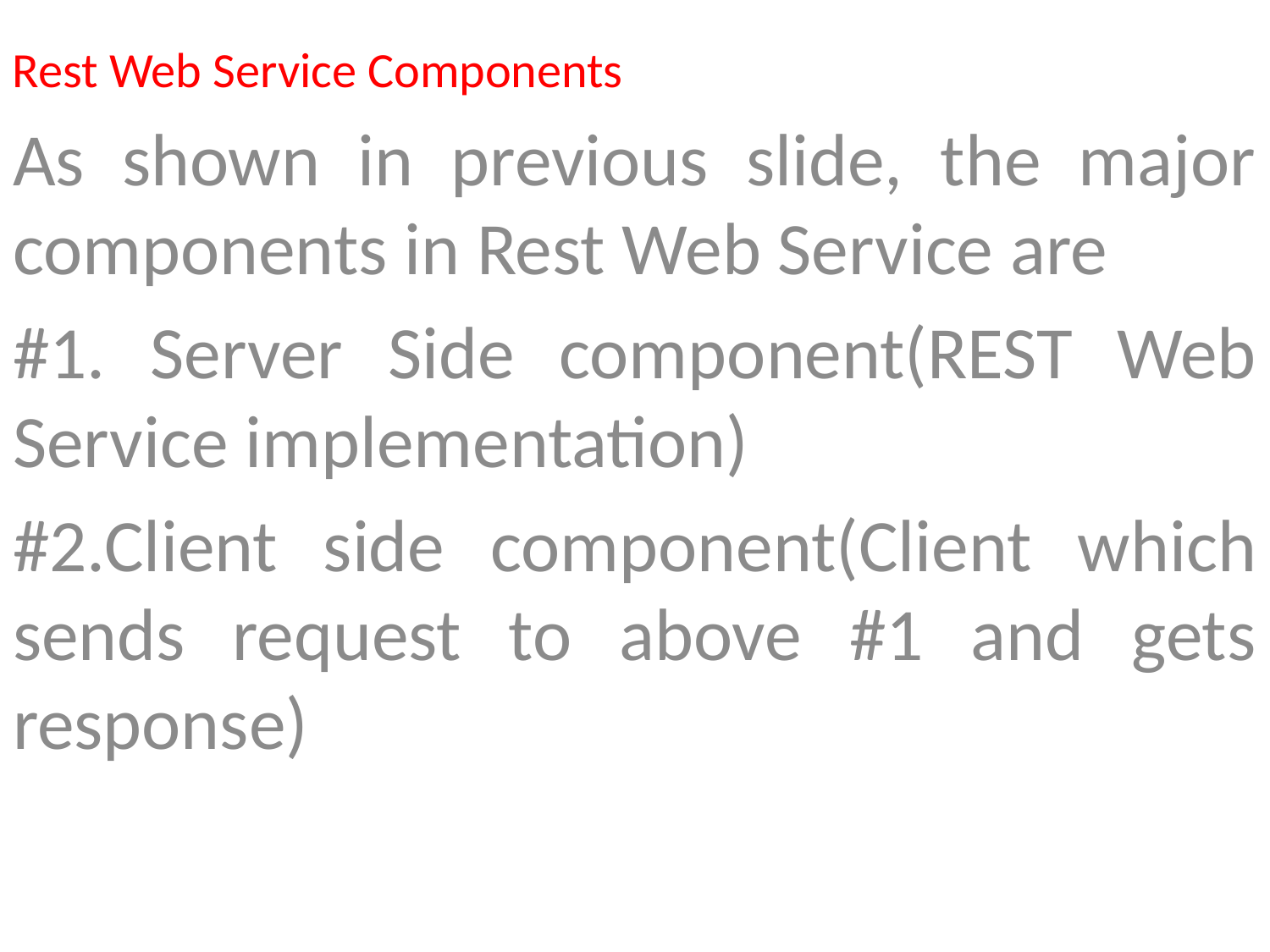

Rest Web Service Components
As shown in previous slide, the major components in Rest Web Service are
#1. Server Side component(REST Web Service implementation)
#2.Client side component(Client which sends request to above #1 and gets response)